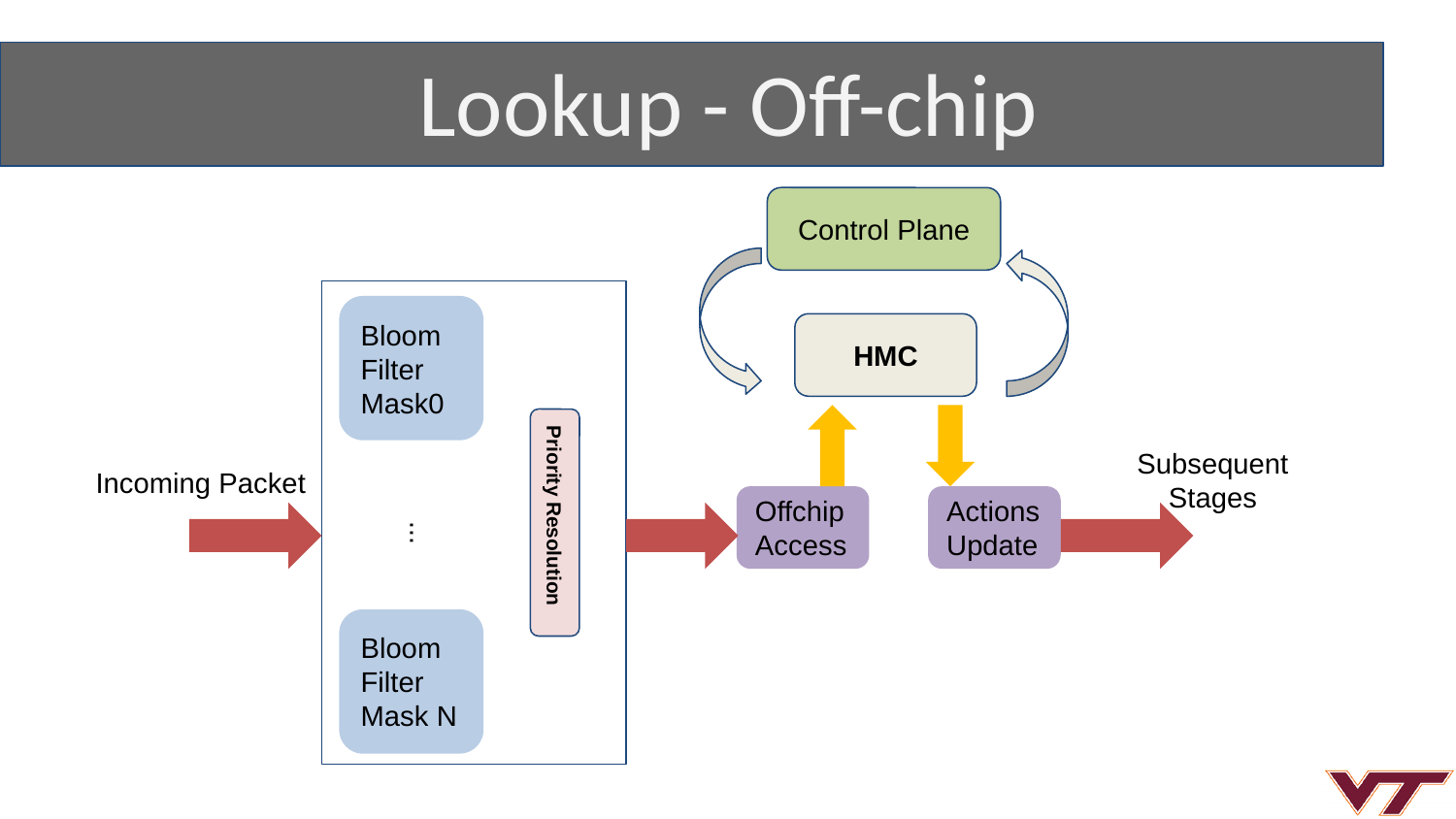

# Lookup - Off-chip
Control Plane

Bloom Filter Mask0
HMC

Subsequent Stages
Incoming Packet
...
Offchip
Access
Actions
Update
Priority Resolution

Bloom Filter Mask N